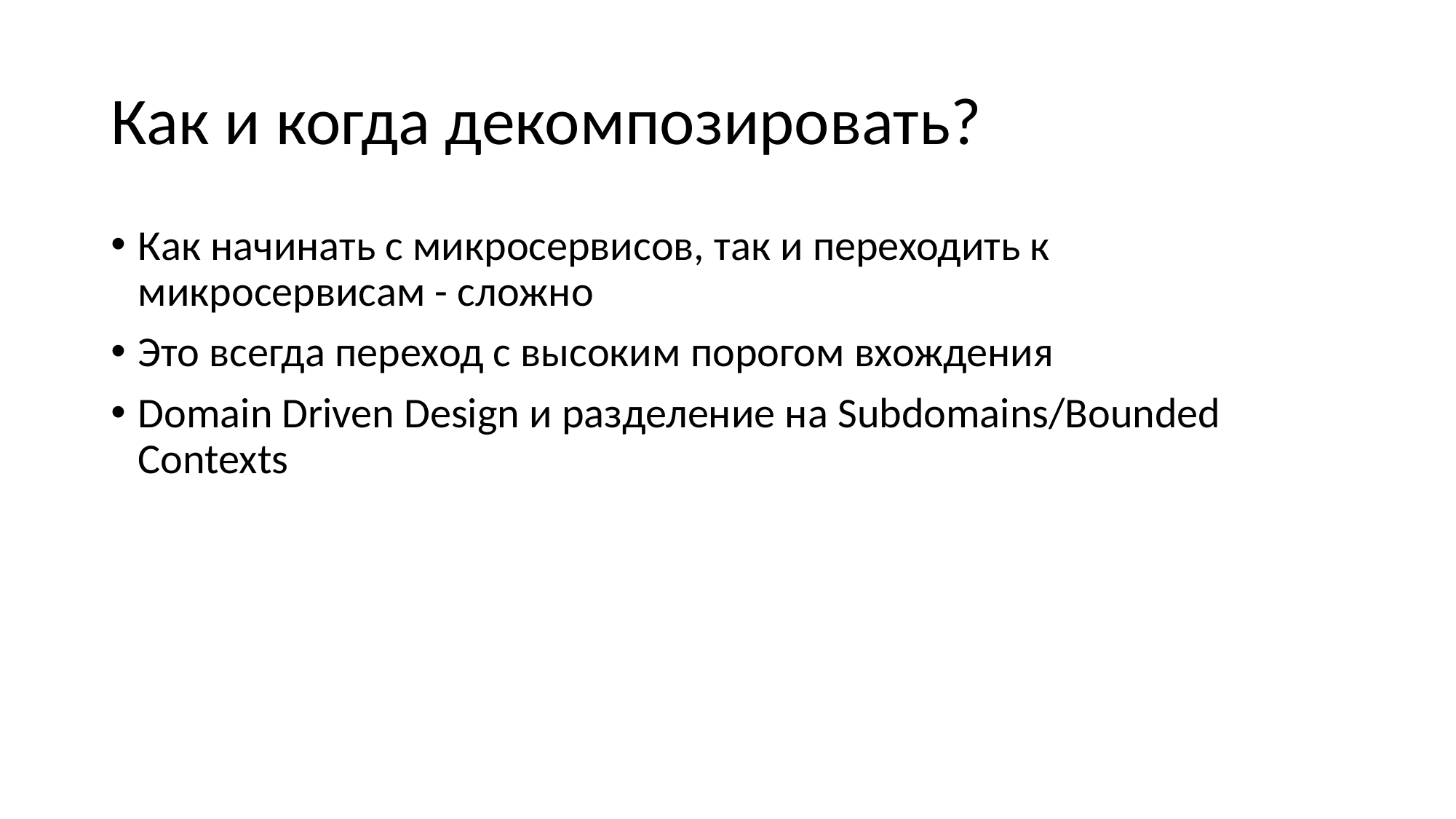

# Как и когда декомпозировать?
Как начинать с микросервисов, так и переходить к микросервисам - сложно
Это всегда переход с высоким порогом вхождения
Domain Driven Design и разделение на Subdomains/Bounded Contexts